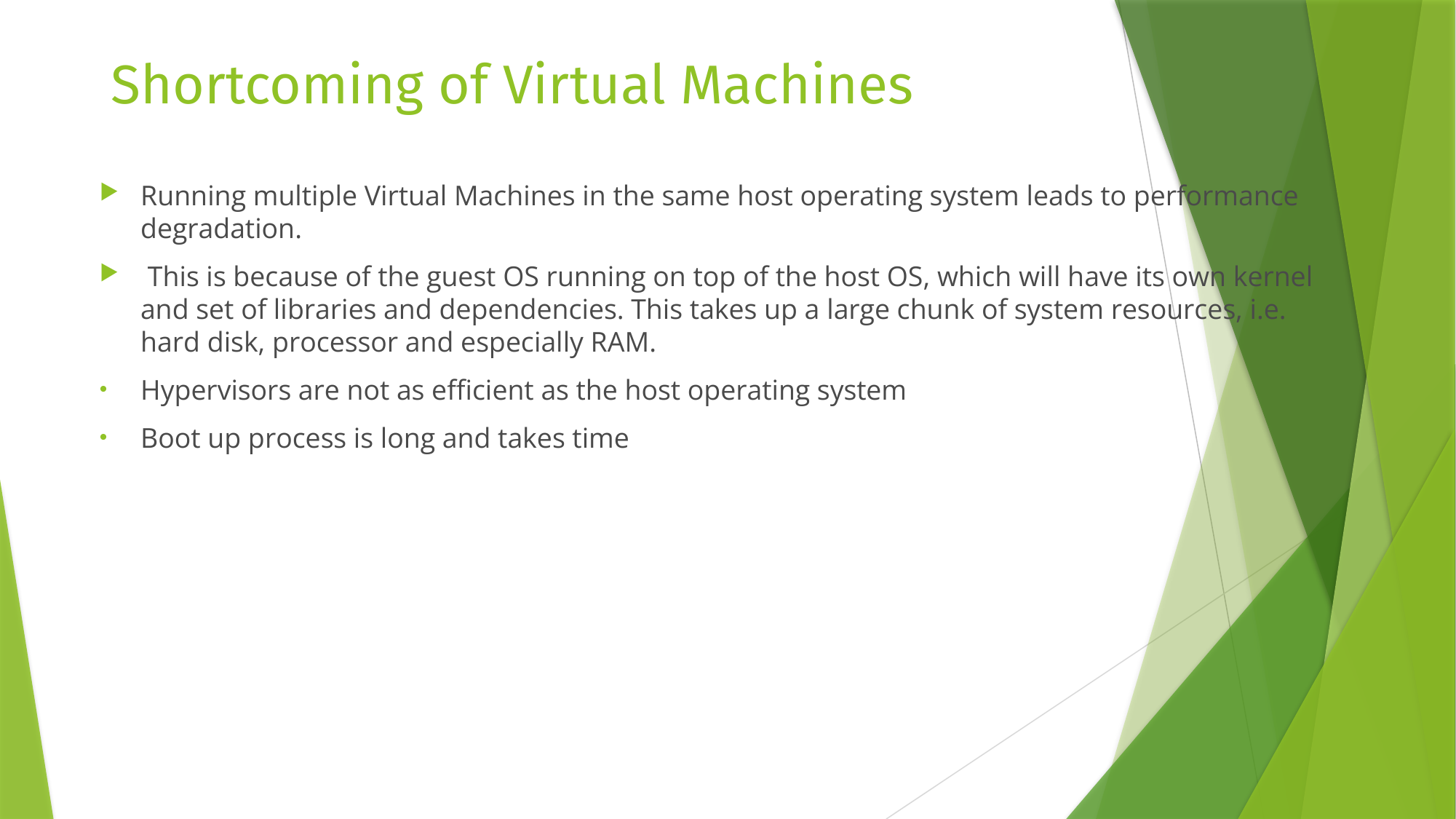

# Shortcoming of Virtual Machines
Running multiple Virtual Machines in the same host operating system leads to performance degradation.
 This is because of the guest OS running on top of the host OS, which will have its own kernel and set of libraries and dependencies. This takes up a large chunk of system resources, i.e. hard disk, processor and especially RAM.
Hypervisors are not as efficient as the host operating system
Boot up process is long and takes time